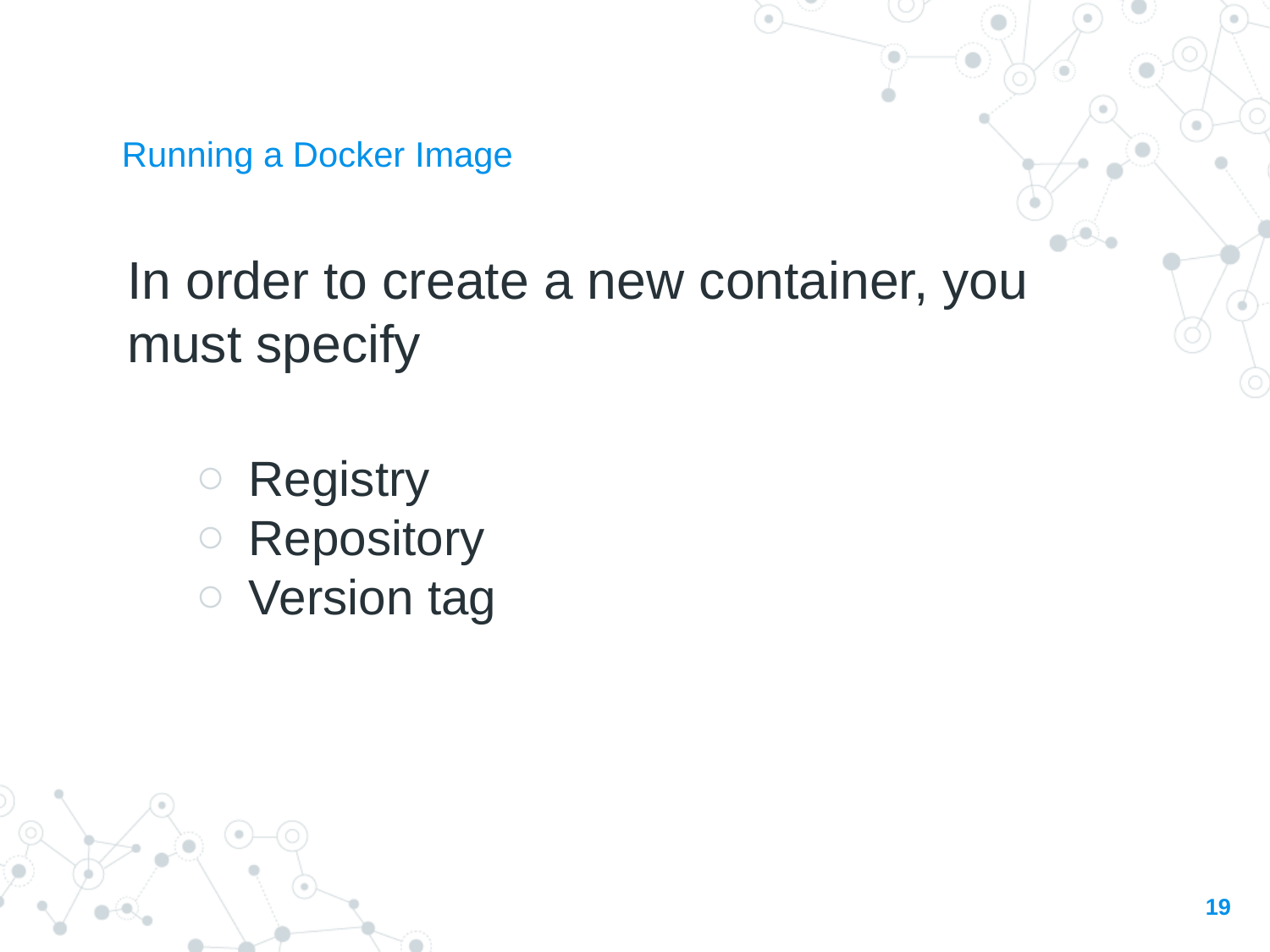

# Running a Docker Image
In order to create a new container, you must specify

Registry
Repository
Version tag
19